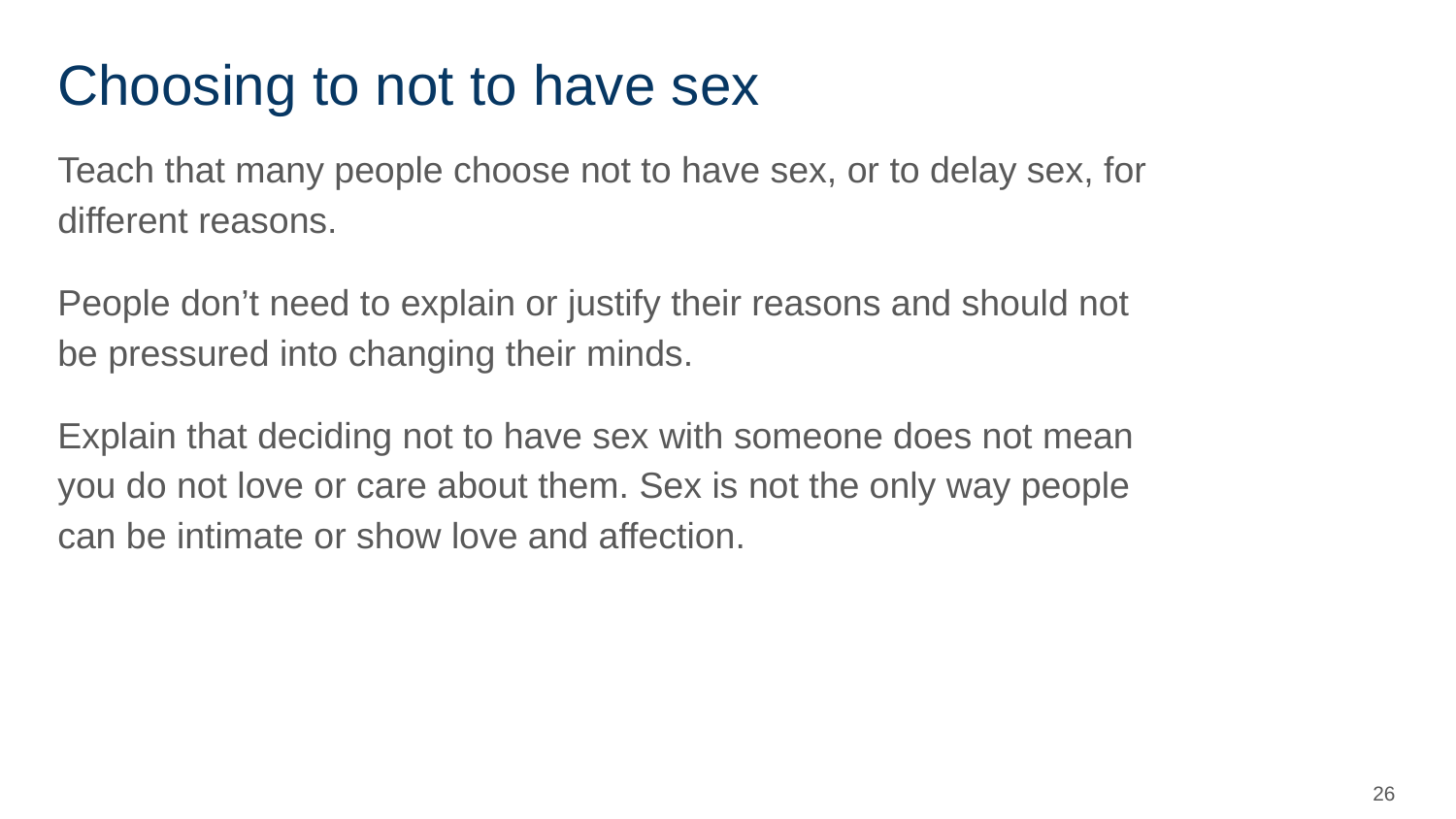

# Choosing to not to have sex

Teach that many people choose not to have sex, or to delay sex, for different reasons.
People don’t need to explain or justify their reasons and should not be pressured into changing their minds.
Explain that deciding not to have sex with someone does not mean you do not love or care about them. Sex is not the only way people can be intimate or show love and affection.

26